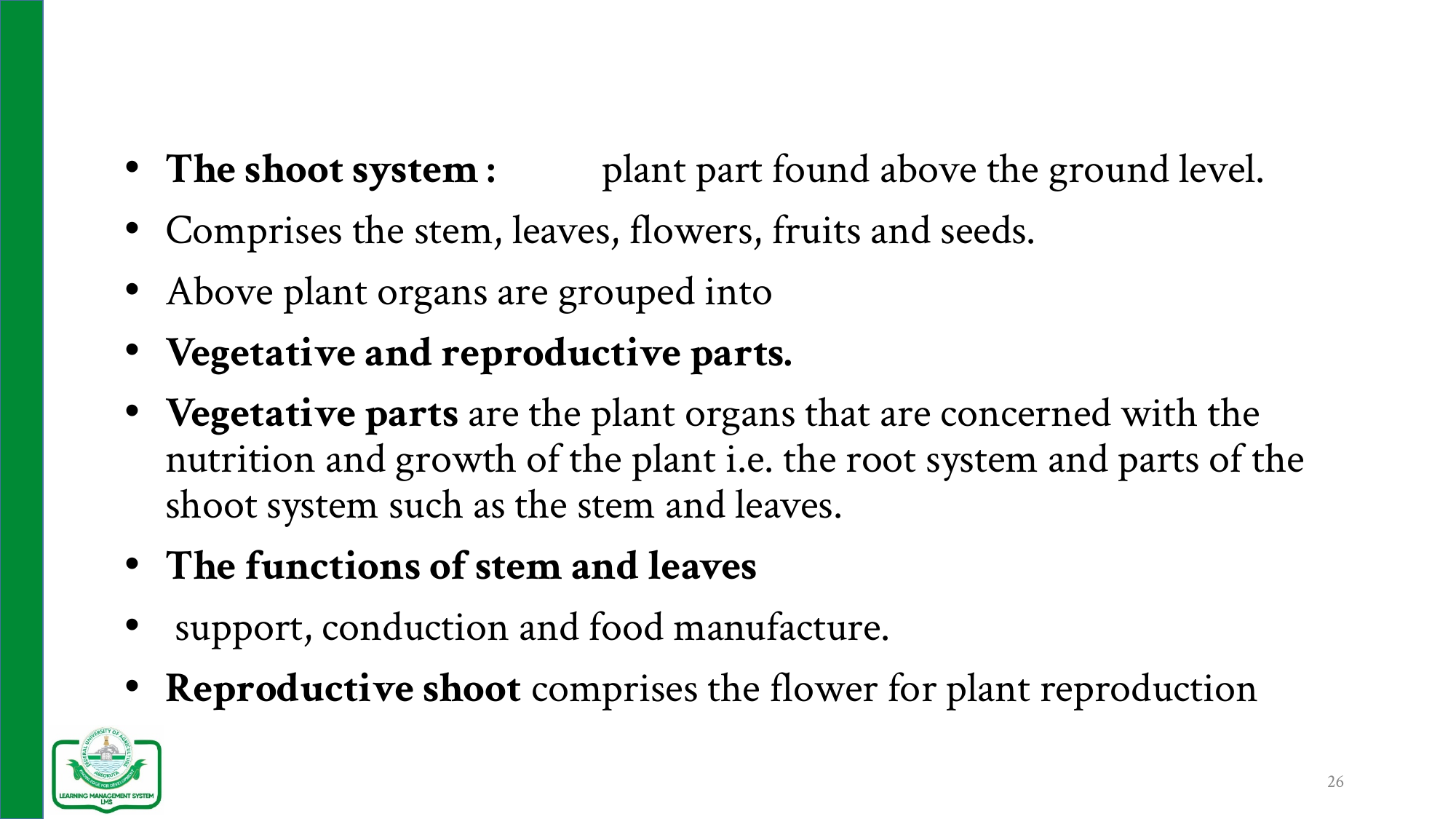

#
The shoot system :	plant part found above the ground level.
Comprises the stem, leaves, flowers, fruits and seeds.
Above plant organs are grouped into
Vegetative and reproductive parts.
Vegetative parts are the plant organs that are concerned with the nutrition and growth of the plant i.e. the root system and parts of the shoot system such as the stem and leaves.
The functions of stem and leaves
 support, conduction and food manufacture.
Reproductive shoot comprises the flower for plant reproduction

26